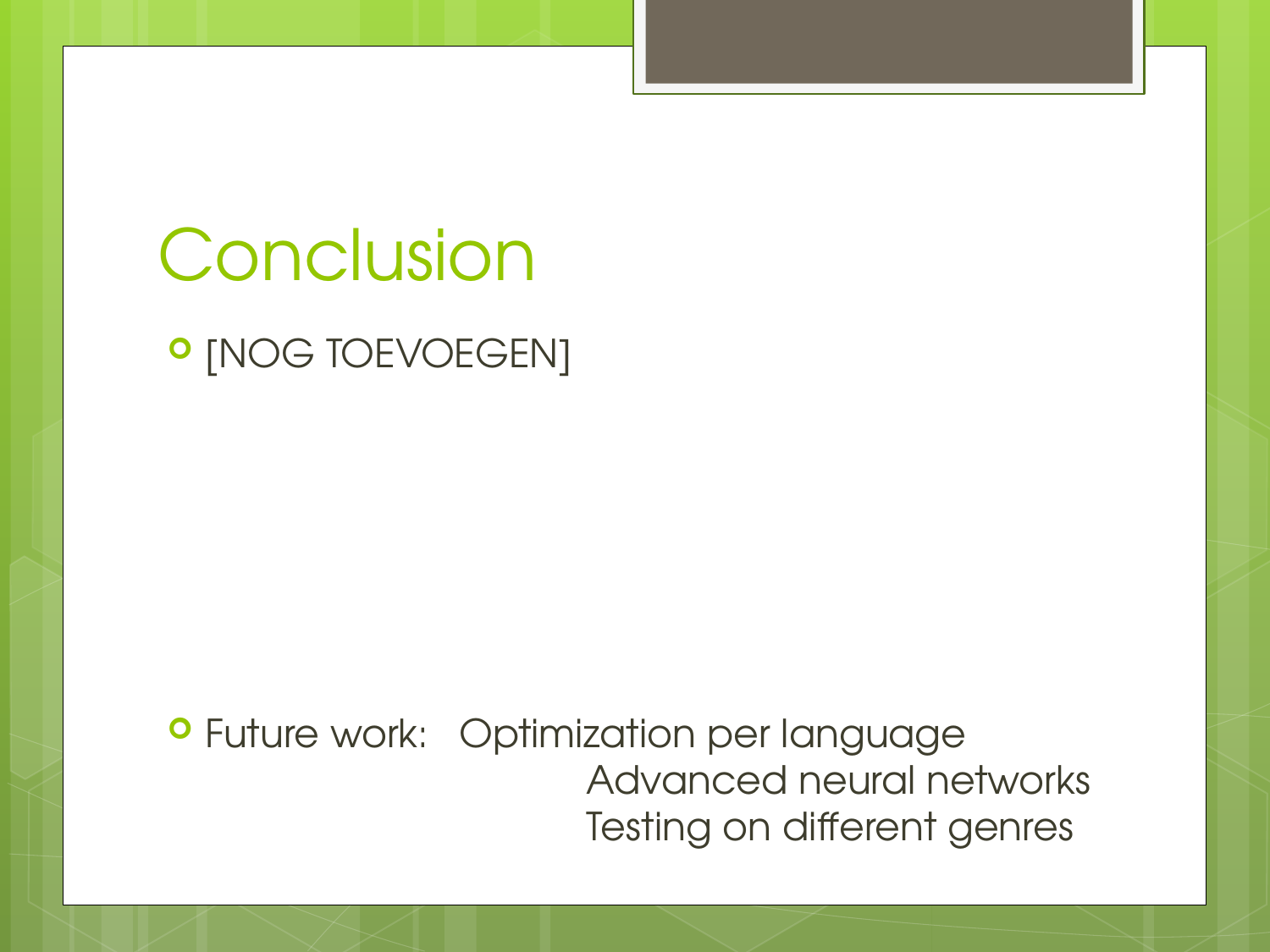

# Conclusion
[NOG TOEVOEGEN]

Future work: 	Optimization per language
		    	Advanced neural networks
			Testing on different genres